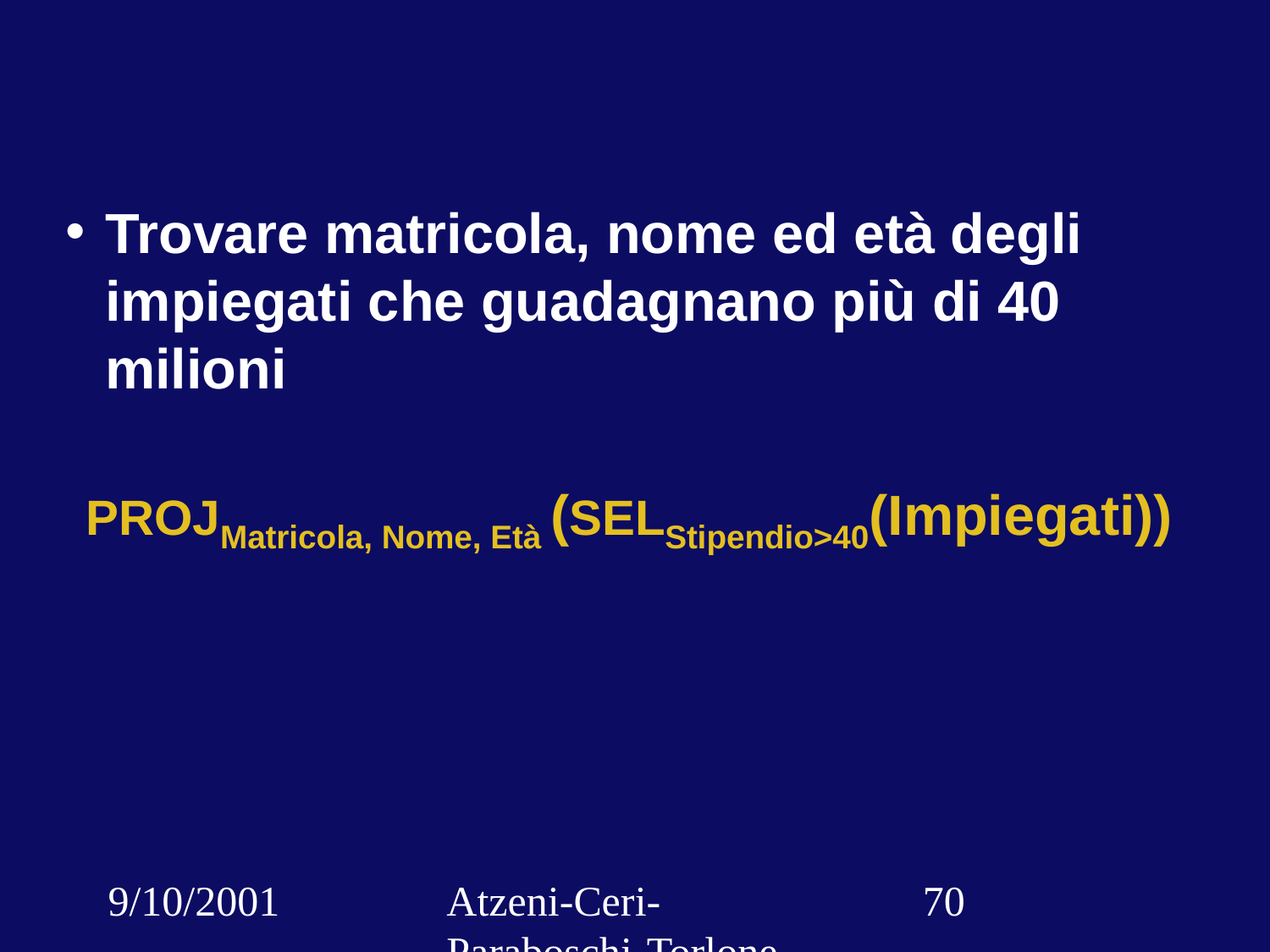

Trovare matricola, nome ed età degli impiegati che guadagnano più di 40 milioni

PROJMatricola, Nome, Età (SELStipendio>40(Impiegati))

9/10/2001
Atzeni-Ceri-Paraboschi-Torlone, Basi di dati, Capitolo 3
70